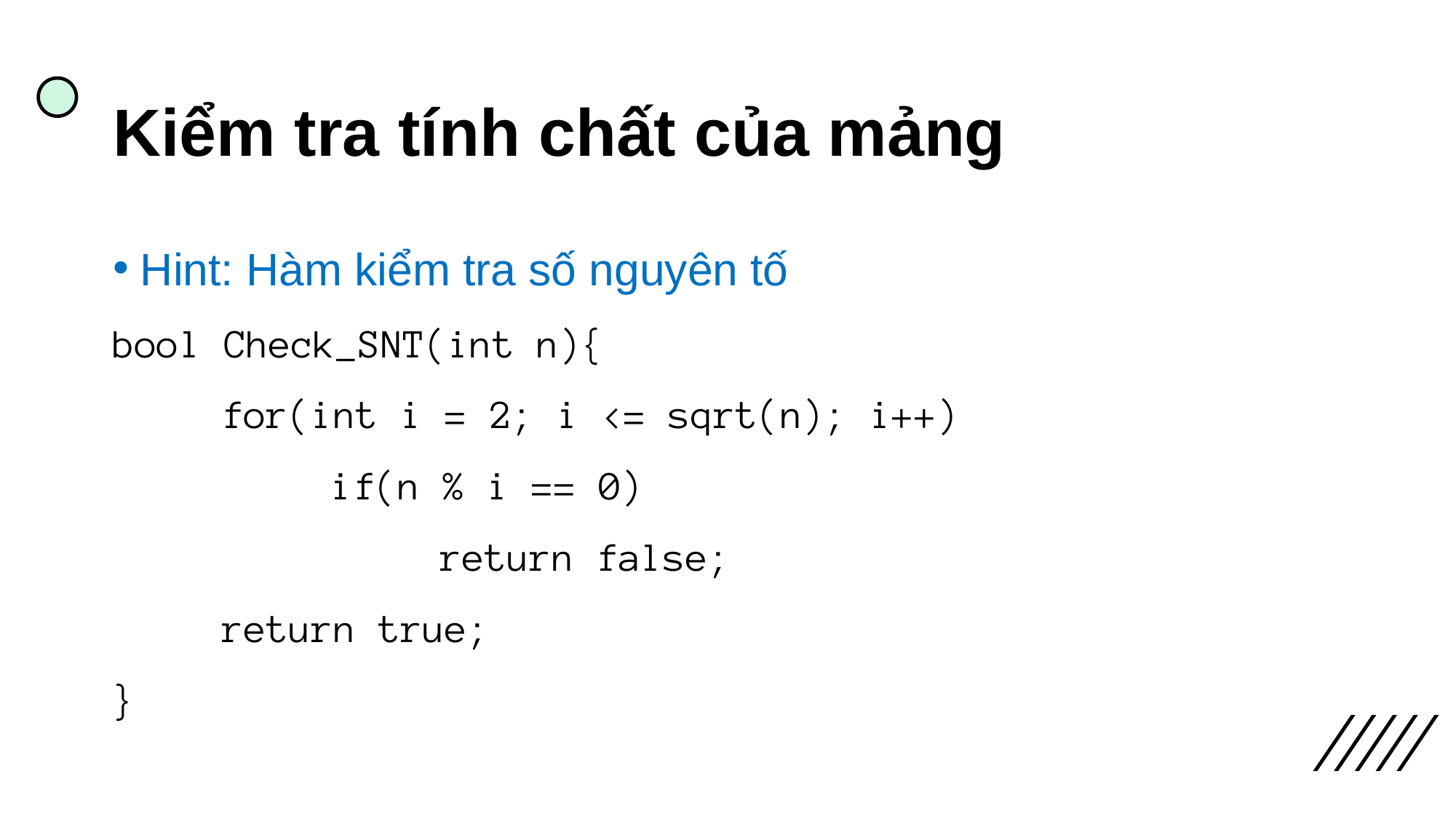

# Kiểm tra tính chất của mảng
Hint: Hàm kiểm tra số nguyên tố
bool Check_SNT(int n){
	for(int i = 2; i <= sqrt(n); i++)
		if(n % i == 0)
			return false;
	return true;
}